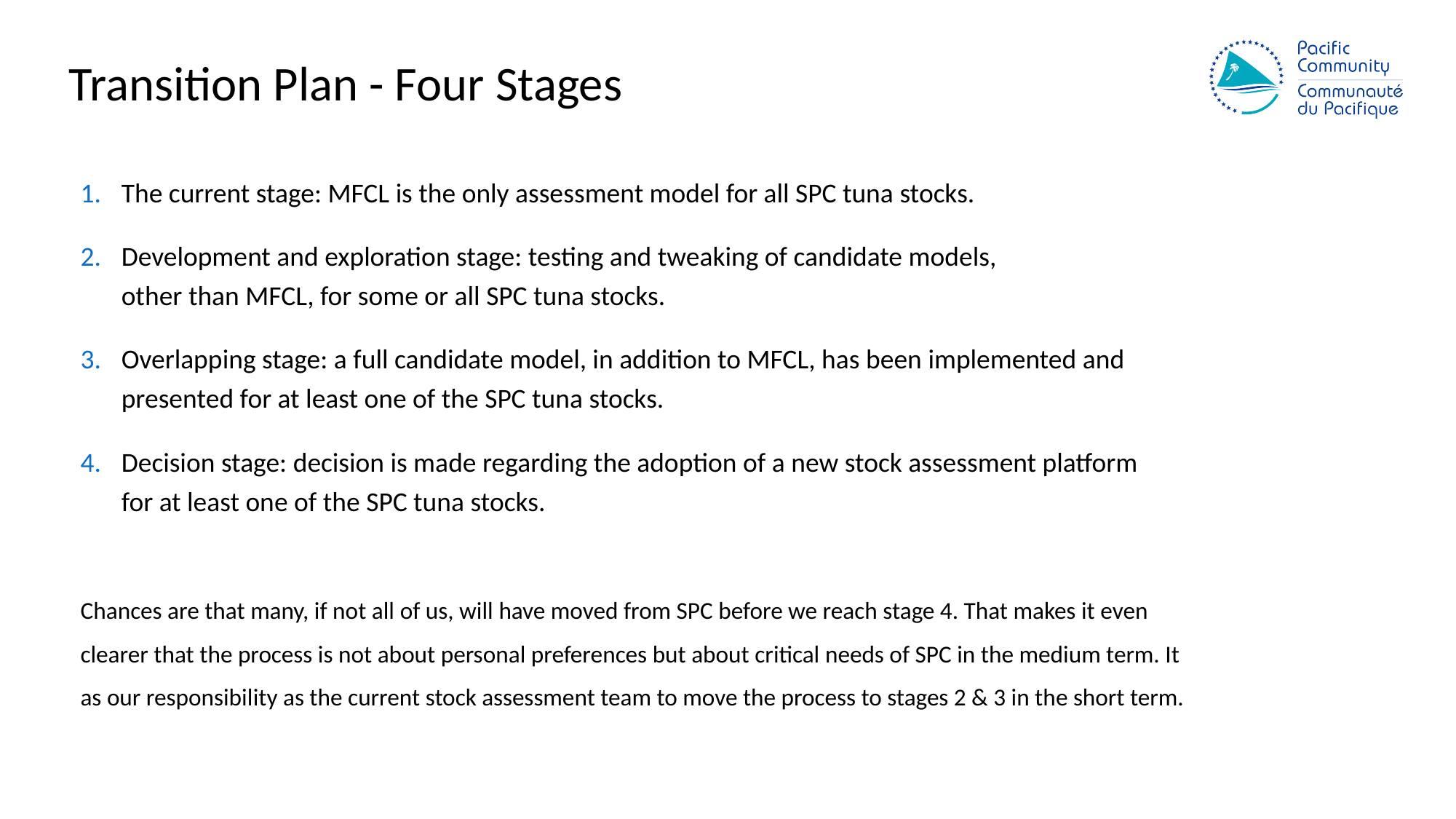

# Transition Plan - Four Stages
The current stage: MFCL is the only assessment model for all SPC tuna stocks.
Development and exploration stage: testing and tweaking of candidate models,
other than MFCL, for some or all SPC tuna stocks.
Overlapping stage: a full candidate model, in addition to MFCL, has been implemented and presented for at least one of the SPC tuna stocks.
Decision stage: decision is made regarding the adoption of a new stock assessment platform
for at least one of the SPC tuna stocks.
Chances are that many, if not all of us, will have moved from SPC before we reach stage 4. That makes it even clearer that the process is not about personal preferences but about critical needs of SPC in the medium term. It as our responsibility as the current stock assessment team to move the process to stages 2 & 3 in the short term.